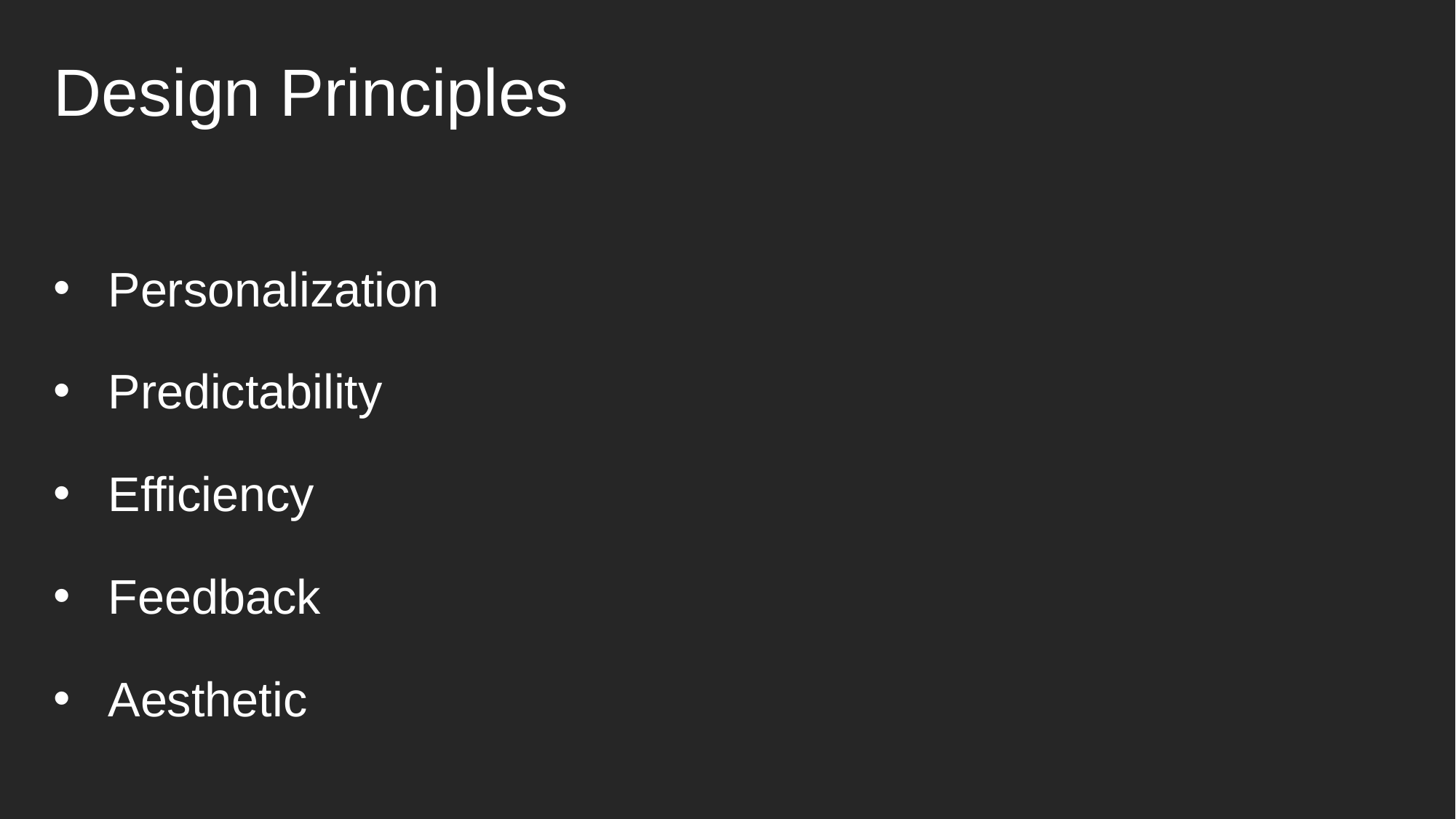

Design Principles
Personalization
Predictability
Efficiency
Feedback
Aesthetic